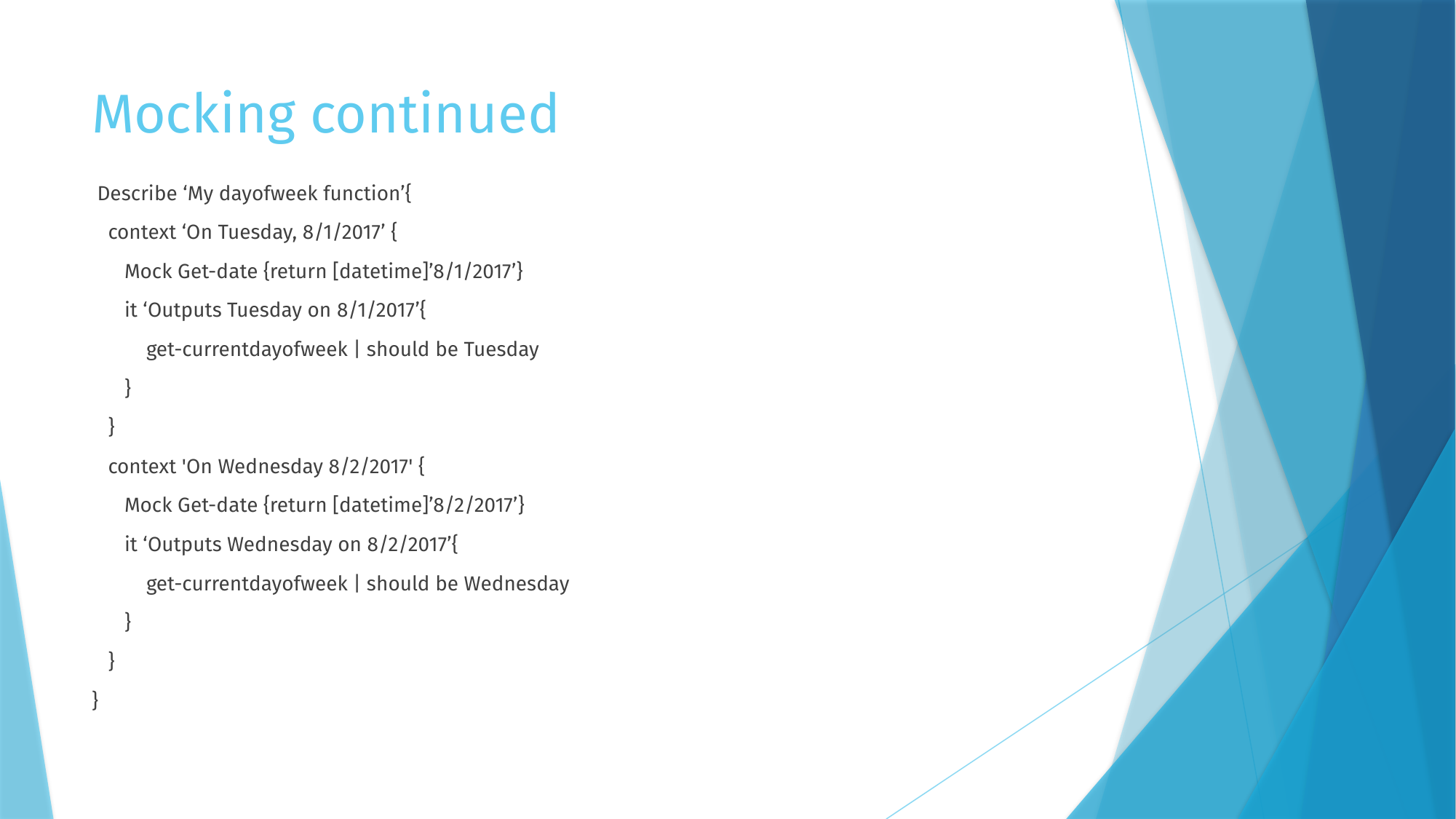

# Mocking continued
 Describe ‘My dayofweek function’{
   context ‘On Tuesday, 8/1/2017’ {
      Mock Get-date {return [datetime]’8/1/2017’}
      it ‘Outputs Tuesday on 8/1/2017’{
          get-currentdayofweek | should be Tuesday
      }
   }
   context 'On Wednesday 8/2/2017' {
      Mock Get-date {return [datetime]’8/2/2017’}
      it ‘Outputs Wednesday on 8/2/2017’{
          get-currentdayofweek | should be Wednesday
      }
   }
}